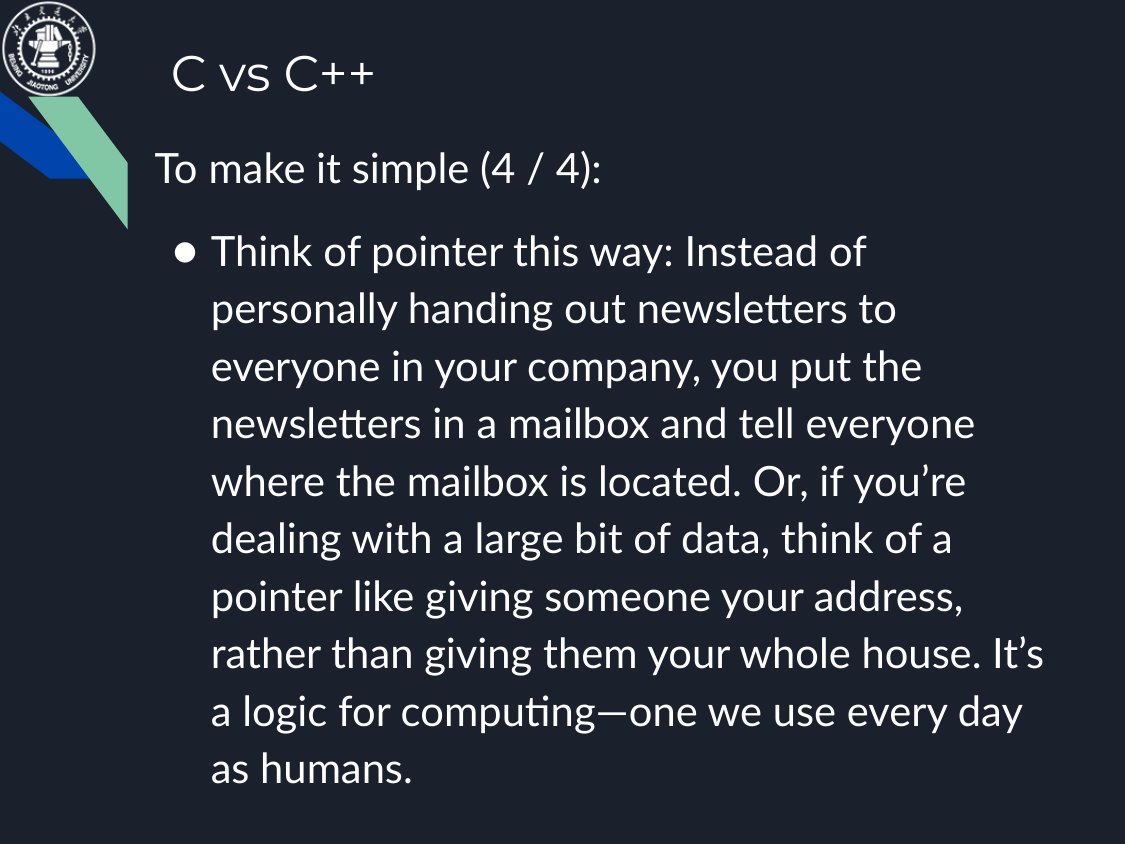

C vs C++
To make it simple (4 / 4):
Think of pointer this way: Instead of personally handing out newsletters to everyone in your company, you put the newsletters in a mailbox and tell everyone where the mailbox is located. Or, if you’re dealing with a large bit of data, think of a pointer like giving someone your address, rather than giving them your whole house. It’s a logic for computing—one we use every day as humans.